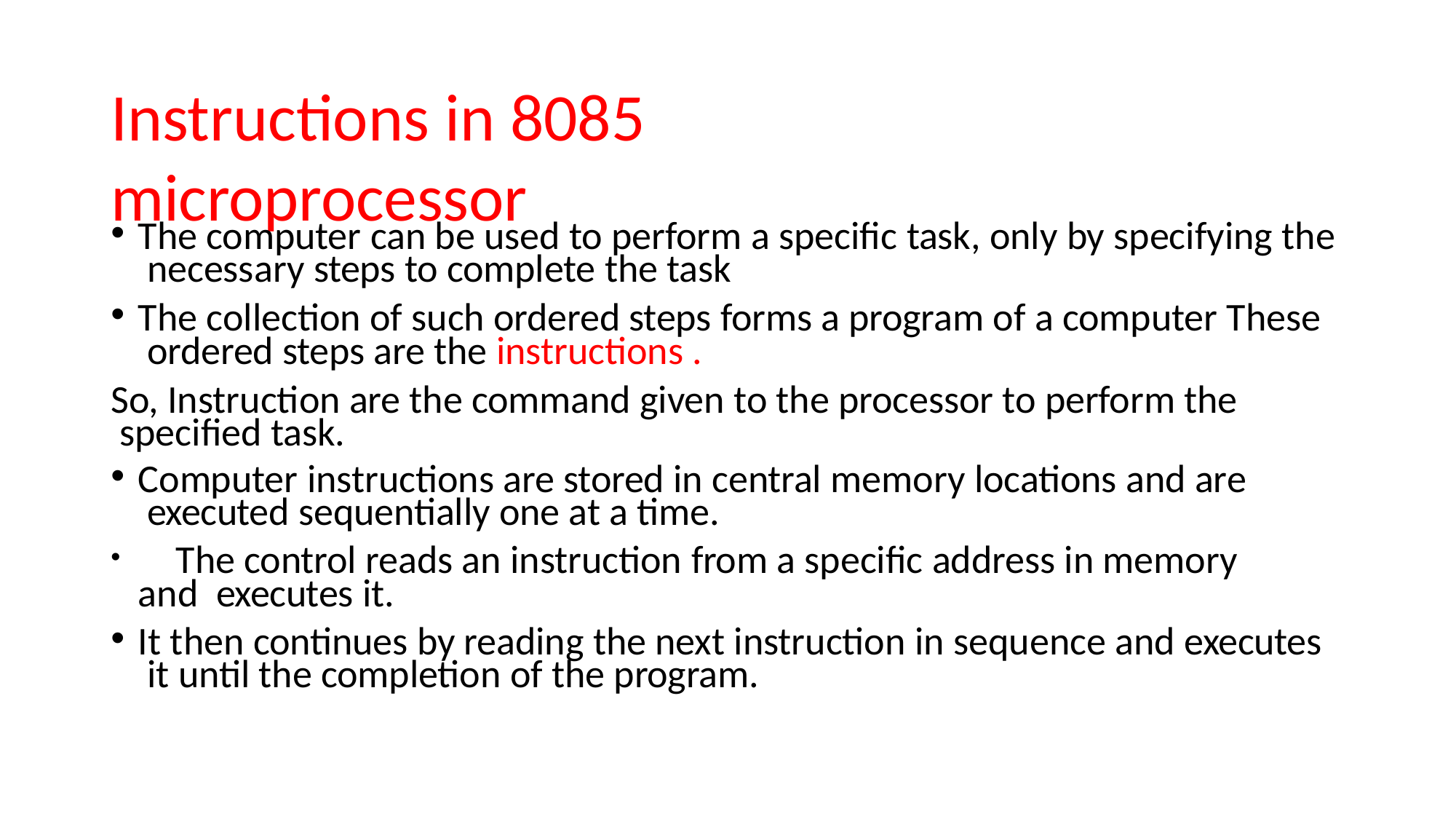

# Instructions in 8085 microprocessor
The computer can be used to perform a specific task, only by specifying the  necessary steps to complete the task
The collection of such ordered steps forms a program of a computer These  ordered steps are the instructions .
So, Instruction are the command given to the processor to perform the  specified task.
Computer instructions are stored in central memory locations and are  executed sequentially one at a time.
	The control reads an instruction from a specific address in memory and  executes it.
It then continues by reading the next instruction in sequence and executes  it until the completion of the program.